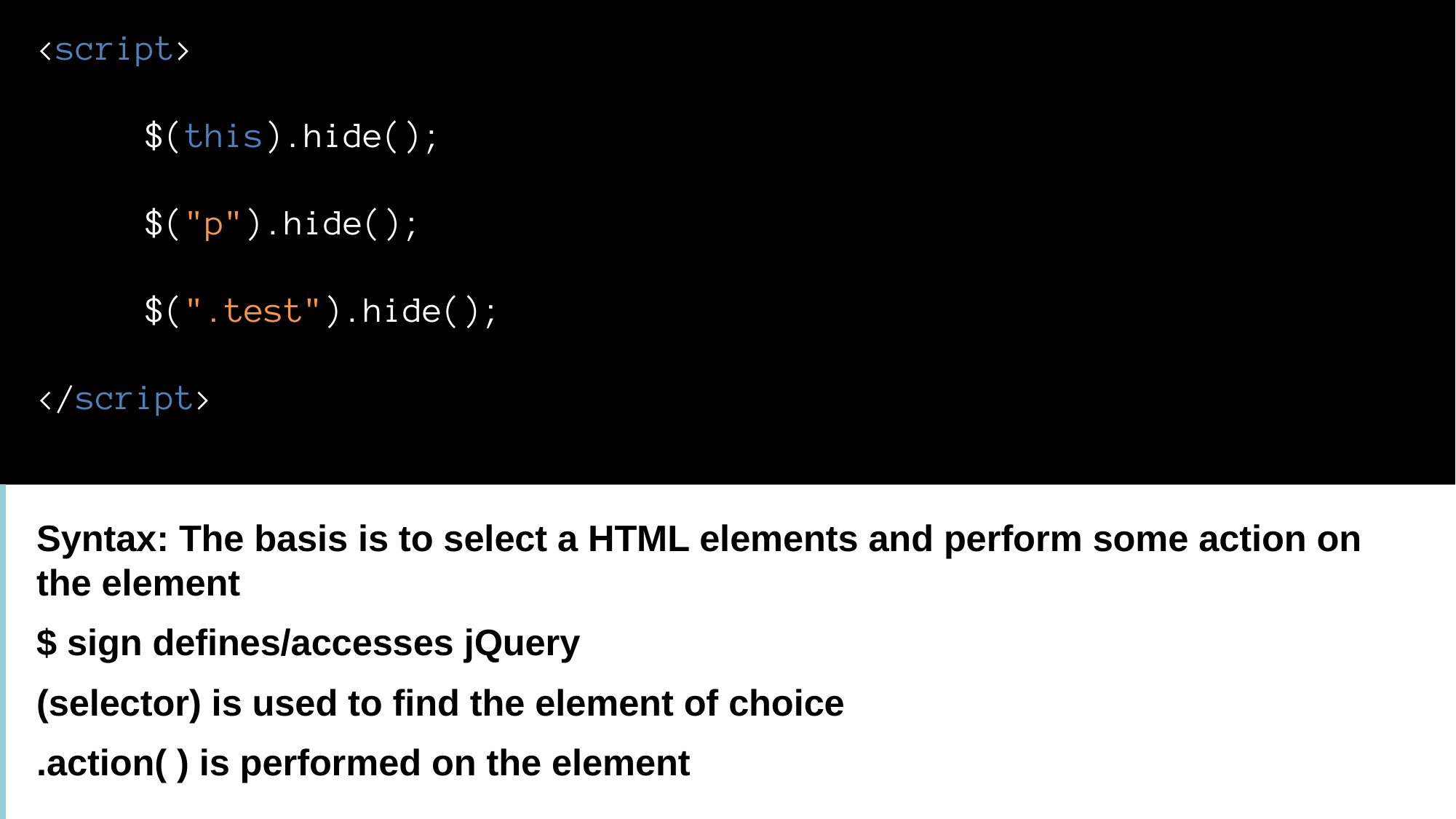

<script>

	$(this).hide();

	$("p").hide();

	$(".test").hide();

</script>
Syntax: The basis is to select a HTML elements and perform some action on the element
$ sign defines/accesses jQuery
(selector) is used to find the element of choice
.action( ) is performed on the element